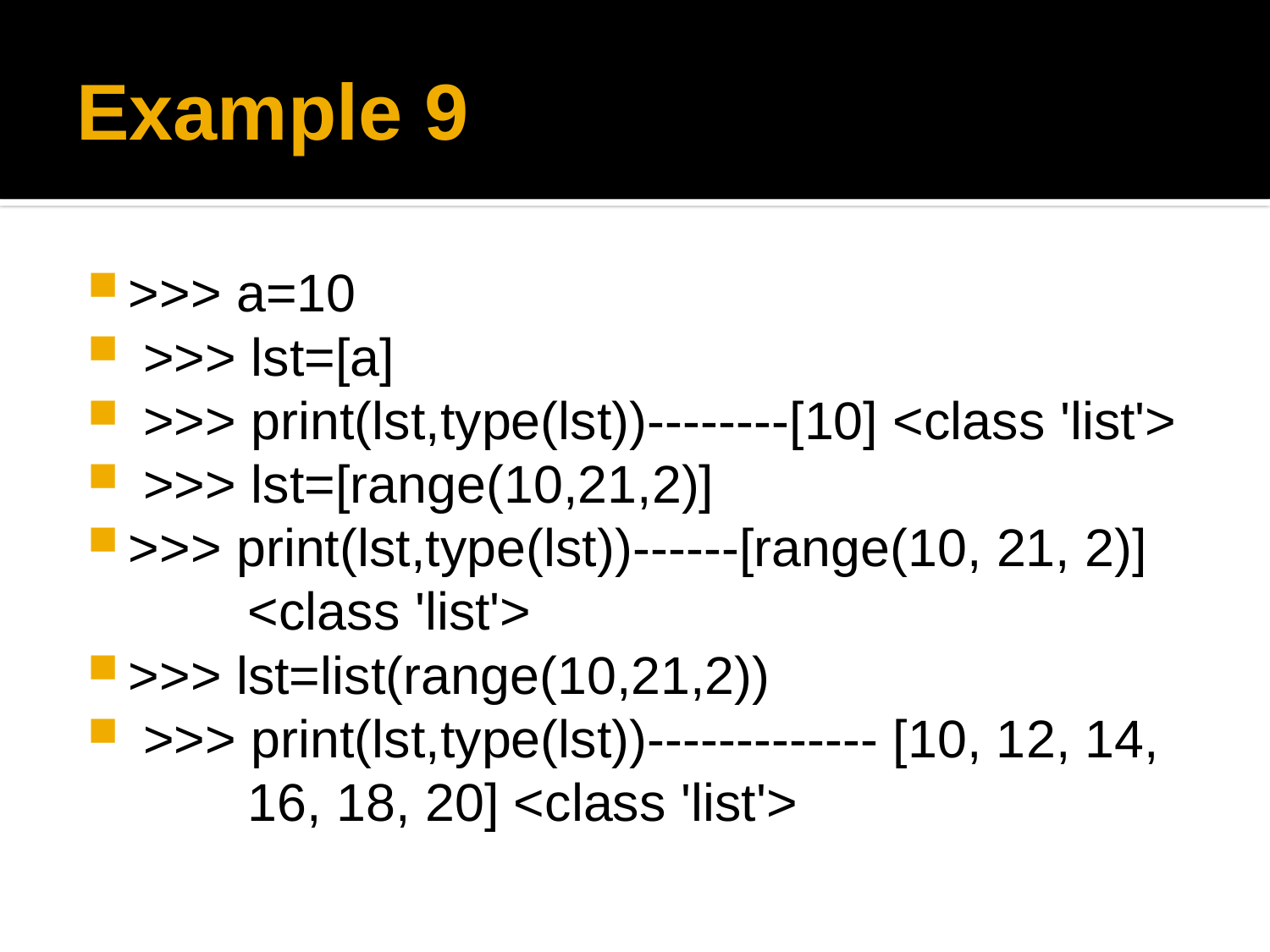

# Example 9
>>> a=10
 >>> lst=[a]
 >>> print(lst,type(lst))--------[10] <class 'list'>
 >>> lst=[range(10,21,2)]
>>> print(lst,type(lst))------[range(10, 21, 2)] 						<class 'list'>
>>> lst=list(range(10,21,2))
 >>> print(lst,type(lst))------------- [10, 12, 14, 				16, 18, 20] <class 'list'>